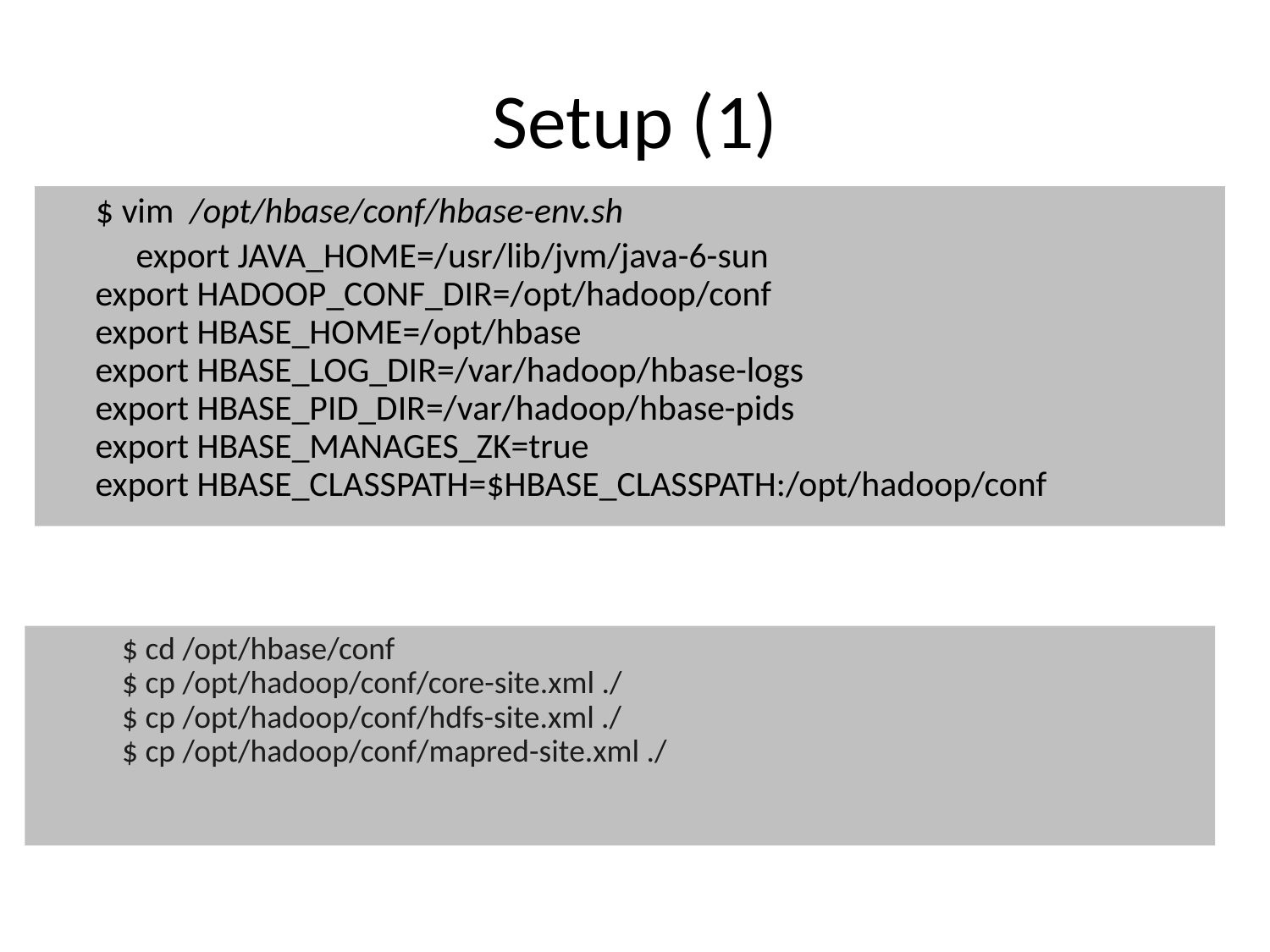

# Setup (1)
      $ vim  /opt/hbase/conf/hbase-env.sh
           export JAVA_HOME=/usr/lib/jvm/java-6-sun
export HADOOP_CONF_DIR=/opt/hadoop/conf
export HBASE_HOME=/opt/hbase
export HBASE_LOG_DIR=/var/hadoop/hbase-logs
export HBASE_PID_DIR=/var/hadoop/hbase-pids
export HBASE_MANAGES_ZK=true
export HBASE_CLASSPATH=$HBASE_CLASSPATH:/opt/hadoop/conf
	$ cd /opt/hbase/conf
$ cp /opt/hadoop/conf/core-site.xml ./
$ cp /opt/hadoop/conf/hdfs-site.xml ./
$ cp /opt/hadoop/conf/mapred-site.xml ./